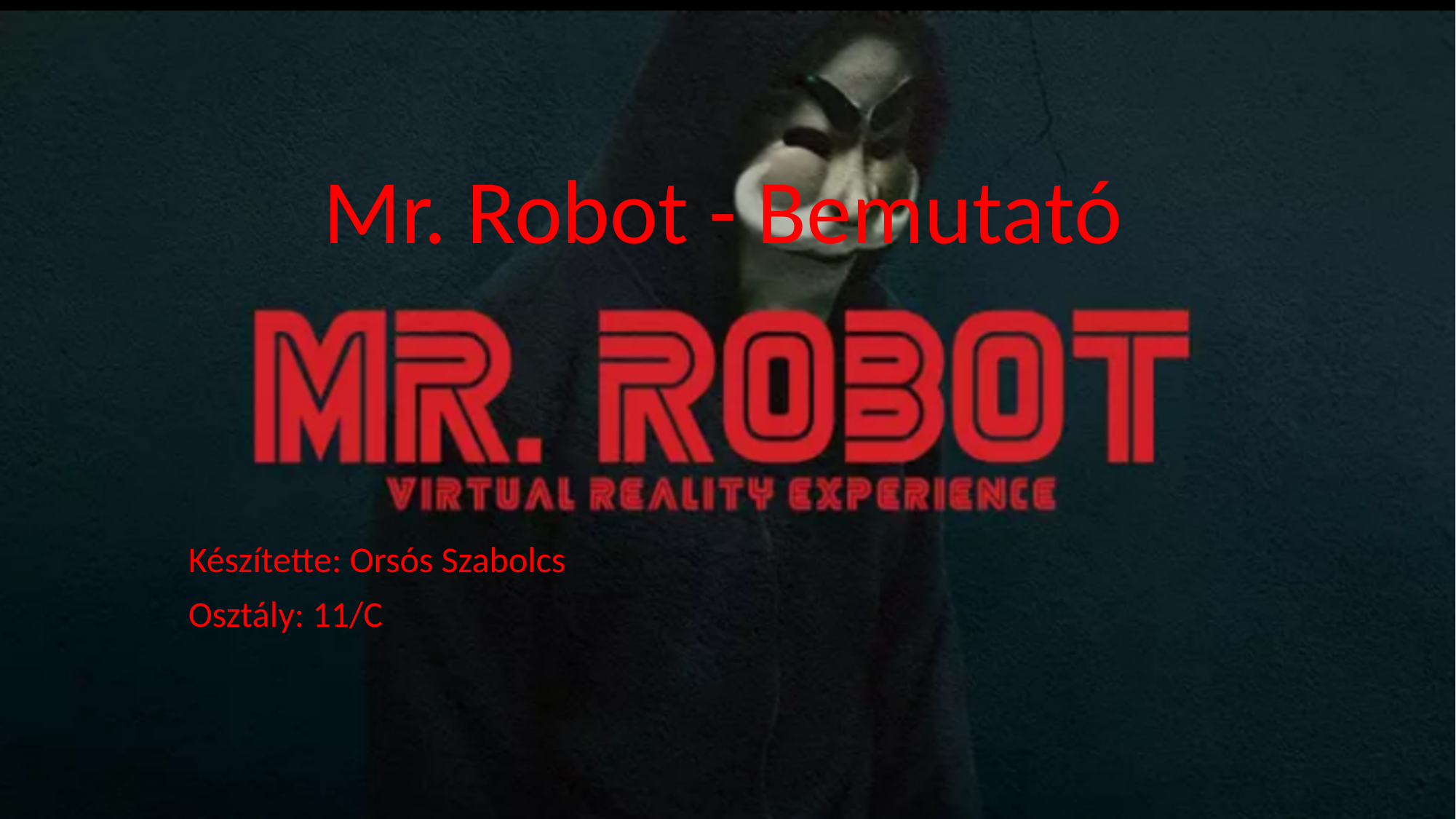

# Mr. Robot - Bemutató
Készítette: Orsós Szabolcs
Osztály: 11/C